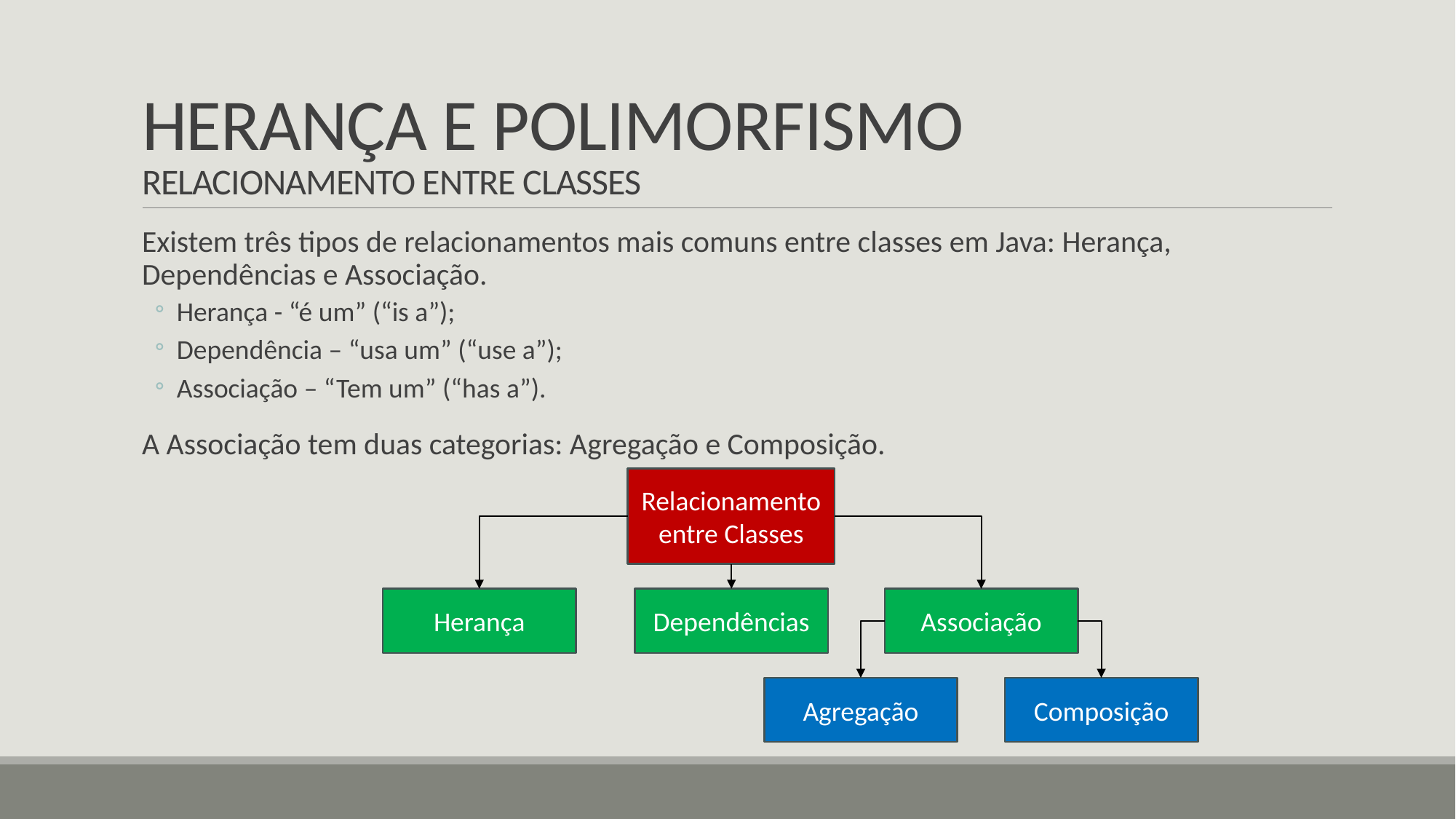

# HERANÇA E POLIMORFISMO RELACIONAMENTO ENTRE CLASSES
Existem três tipos de relacionamentos mais comuns entre classes em Java: Herança, Dependências e Associação.
Herança - “é um” (“is a”);
Dependência – “usa um” (“use a”);
Associação – “Tem um” (“has a”).
A Associação tem duas categorias: Agregação e Composição.

Relacionamento entre Classes
Herança
Dependências
Associação
Agregação
Composição